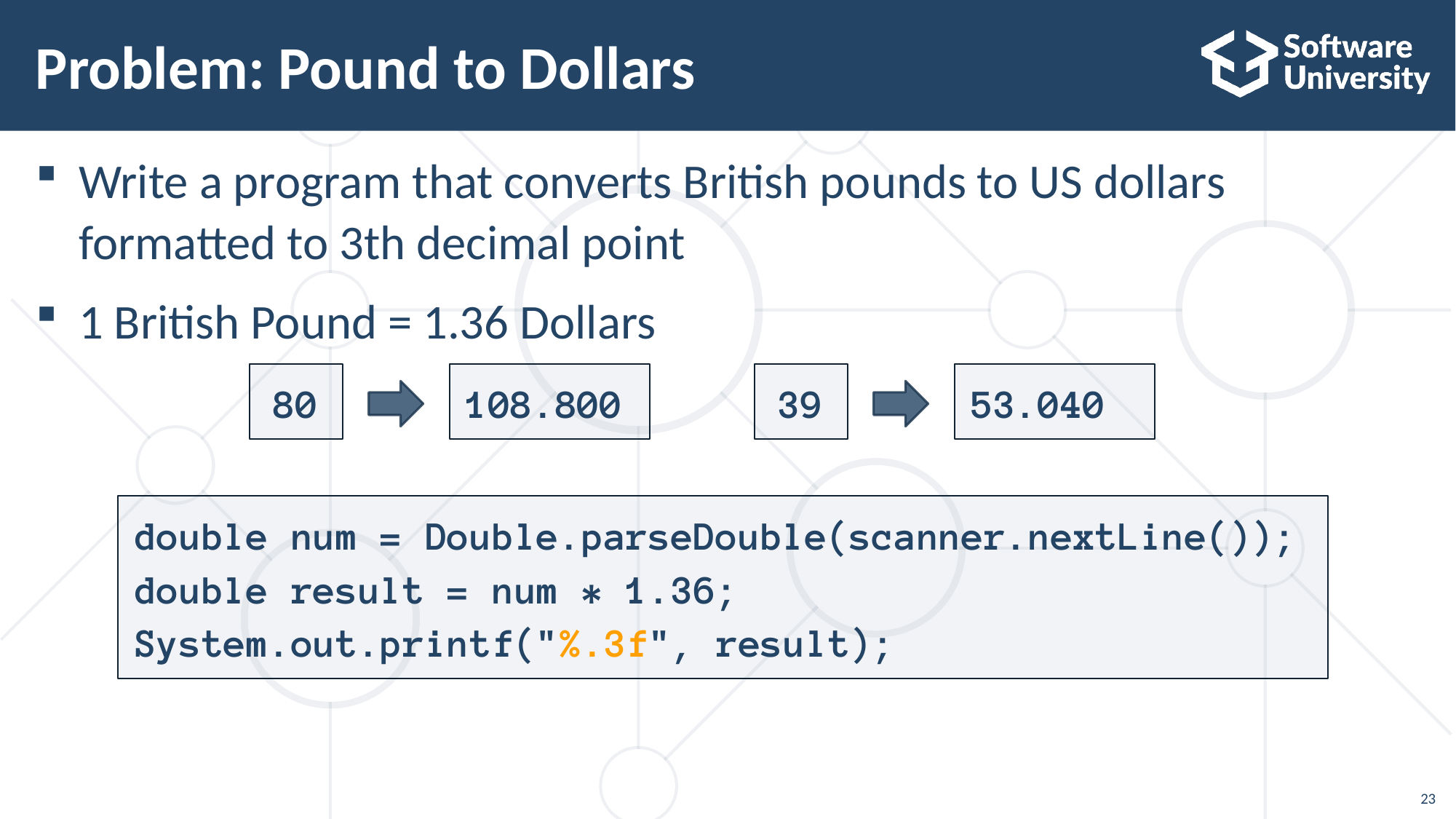

# Problem: Pound to Dollars
Write a program that converts British pounds to US dollars
formatted to 3th decimal point
1 British Pound = 1.36 Dollars
80
108.800
39
53.040

double num = Double.parseDouble(scanner.nextLine());
double result = num * 1.36;
System.out.printf("%.3f", result);
23